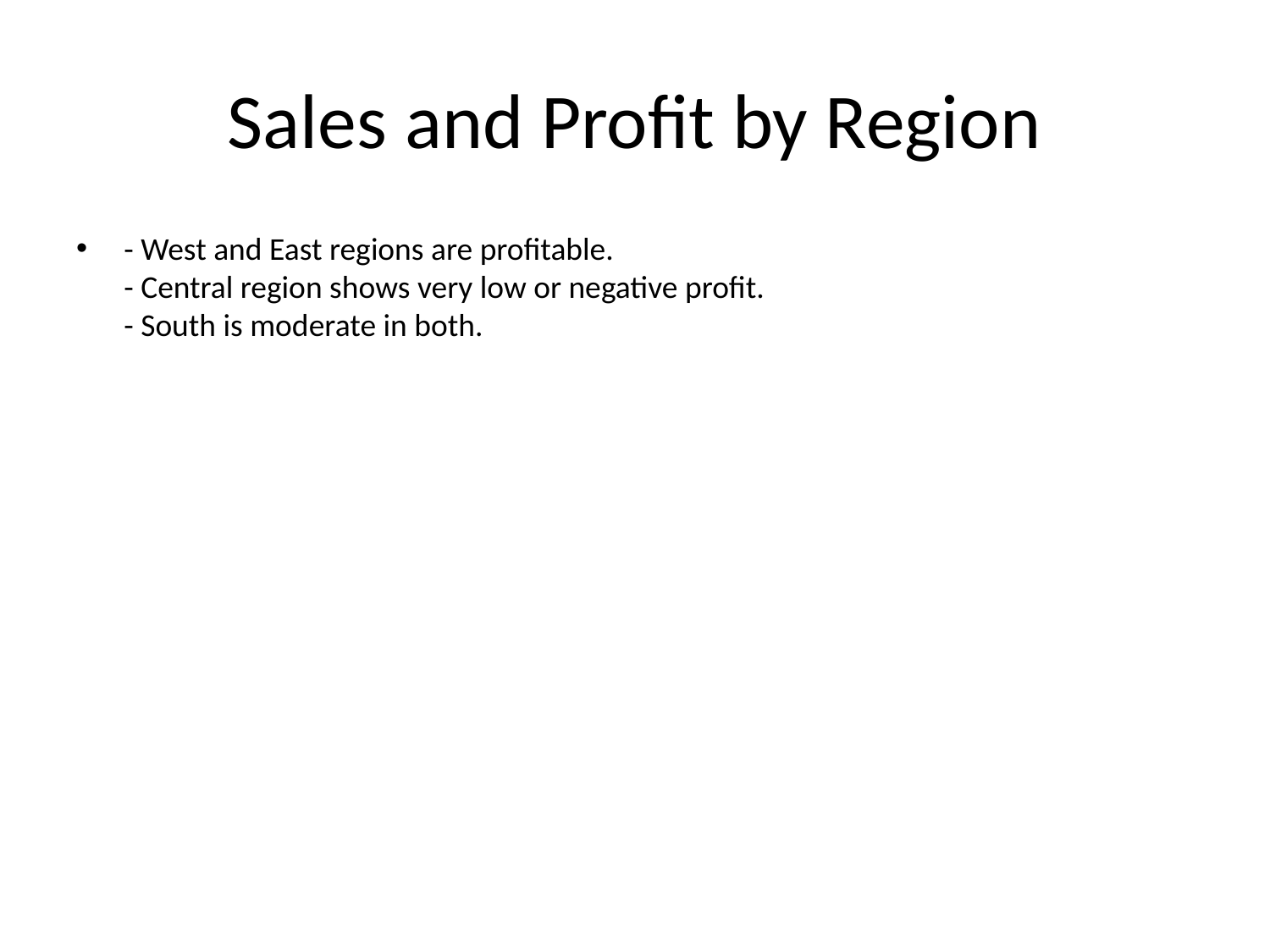

# Sales and Profit by Region
- West and East regions are profitable.
- Central region shows very low or negative profit.
- South is moderate in both.